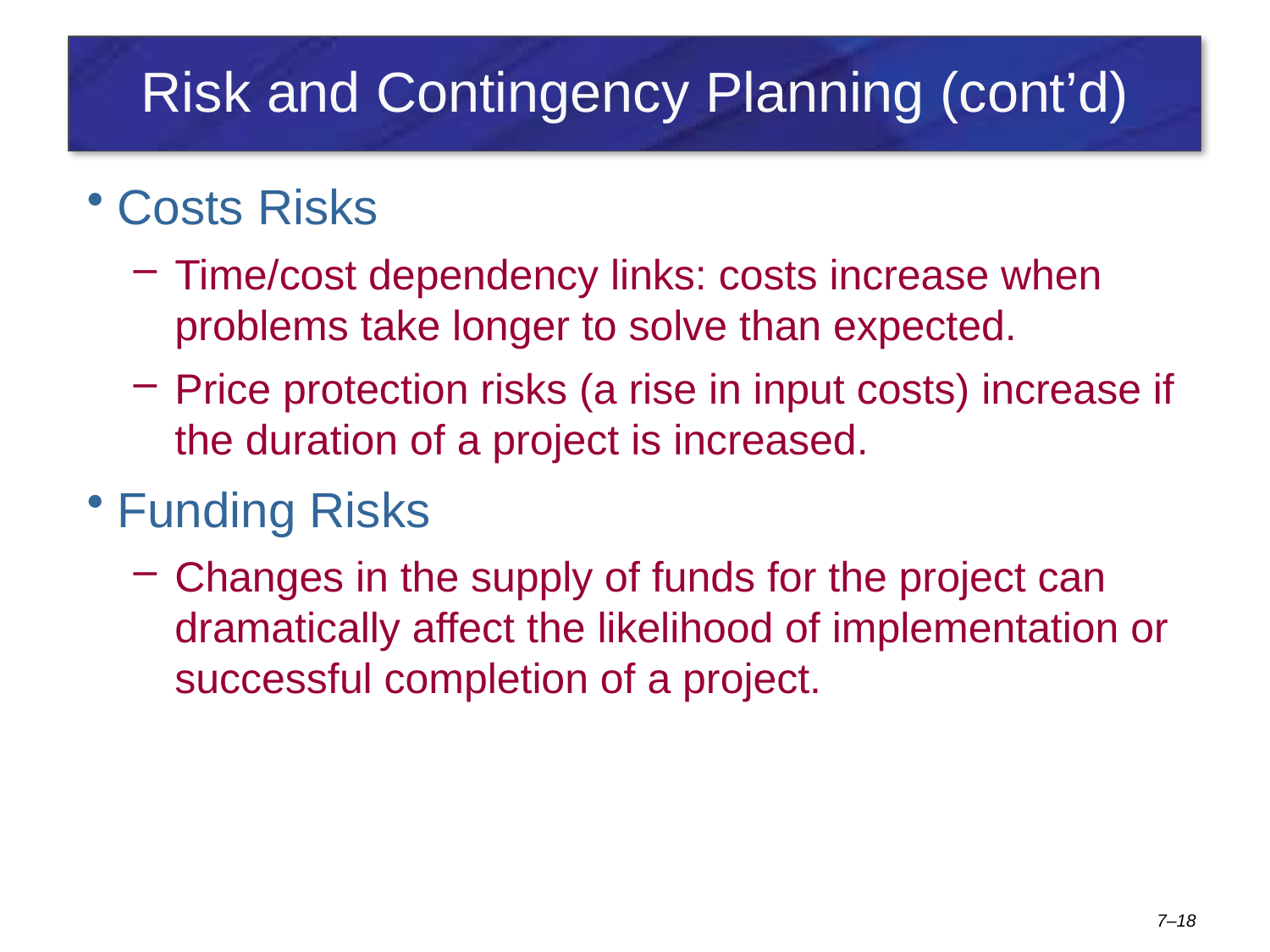

# Risk and Contingency Planning (cont’d)
Costs Risks
Time/cost dependency links: costs increase when problems take longer to solve than expected.
Price protection risks (a rise in input costs) increase if the duration of a project is increased.
Funding Risks
Changes in the supply of funds for the project can dramatically affect the likelihood of implementation or successful completion of a project.
7–18